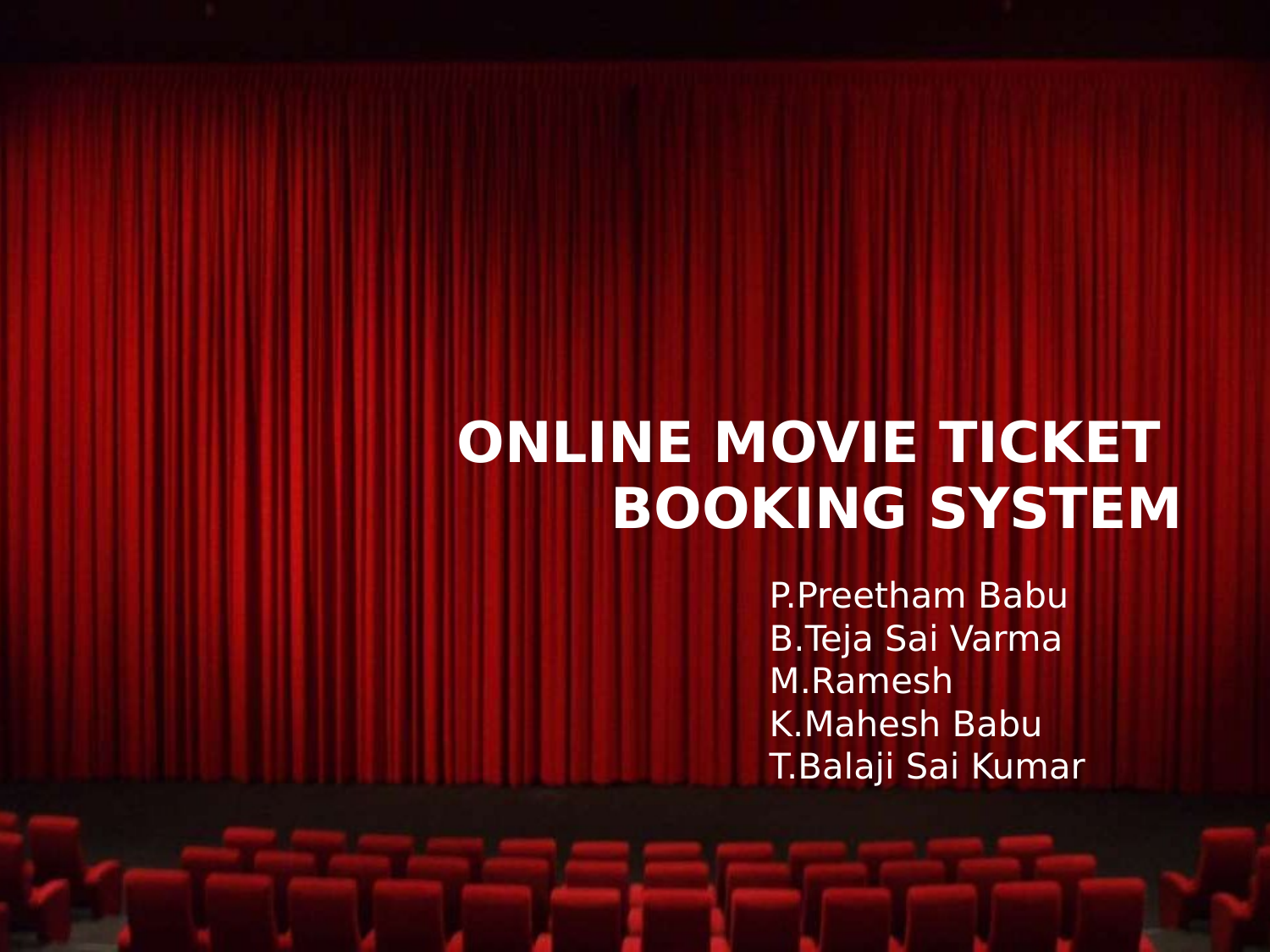

ONLINE MOVIE TICKET  BOOKING SYSTEM
P.Preetham Babu
B.Teja Sai Varma
M.Ramesh
K.Mahesh Babu
T.Balaji Sai Kumar